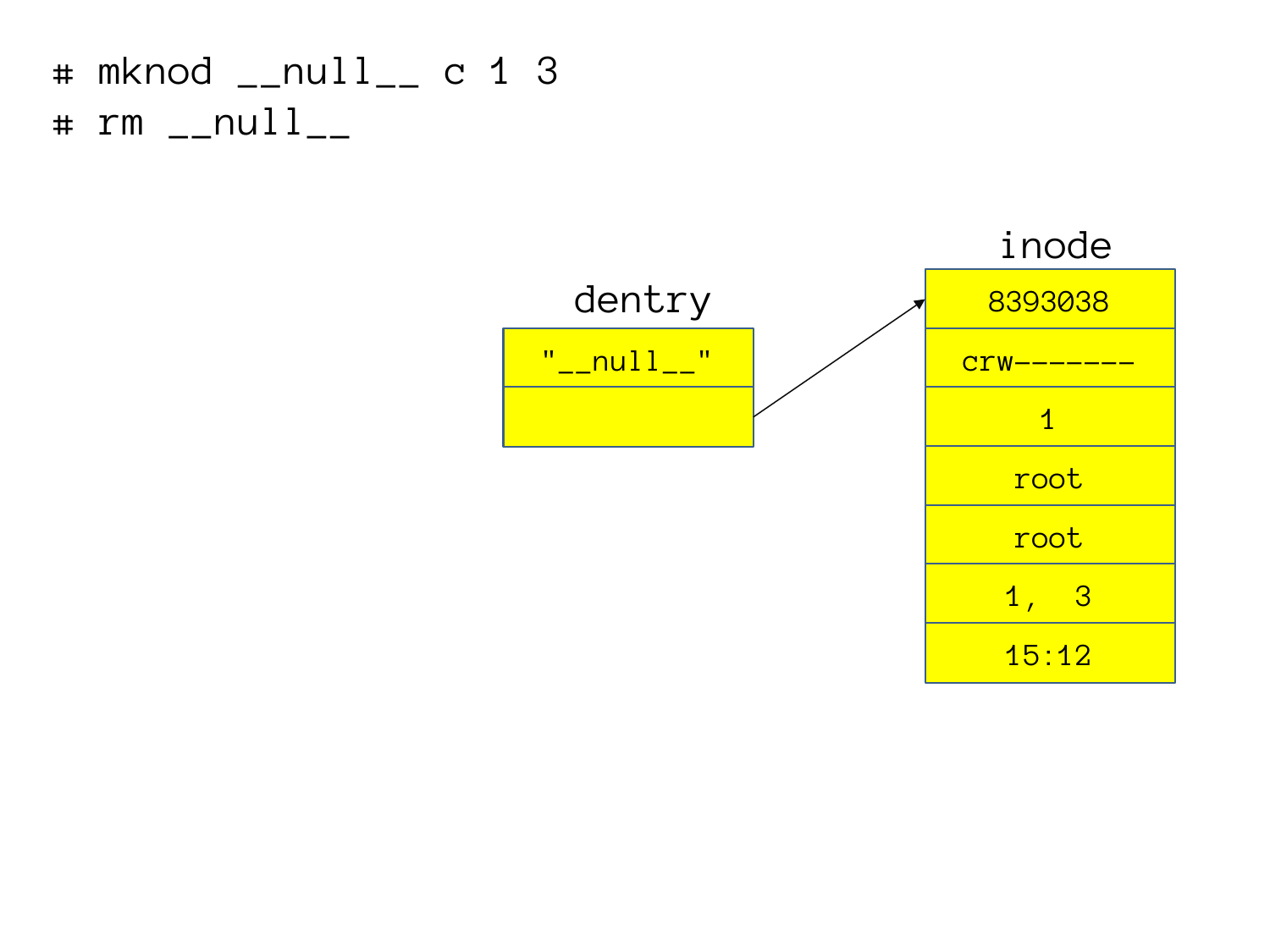

# mknod __null__ c 1 3
# rm __null__
inode
dentry
8393038
"__null__"
crw-------

1
root
root
1,  3
15:12